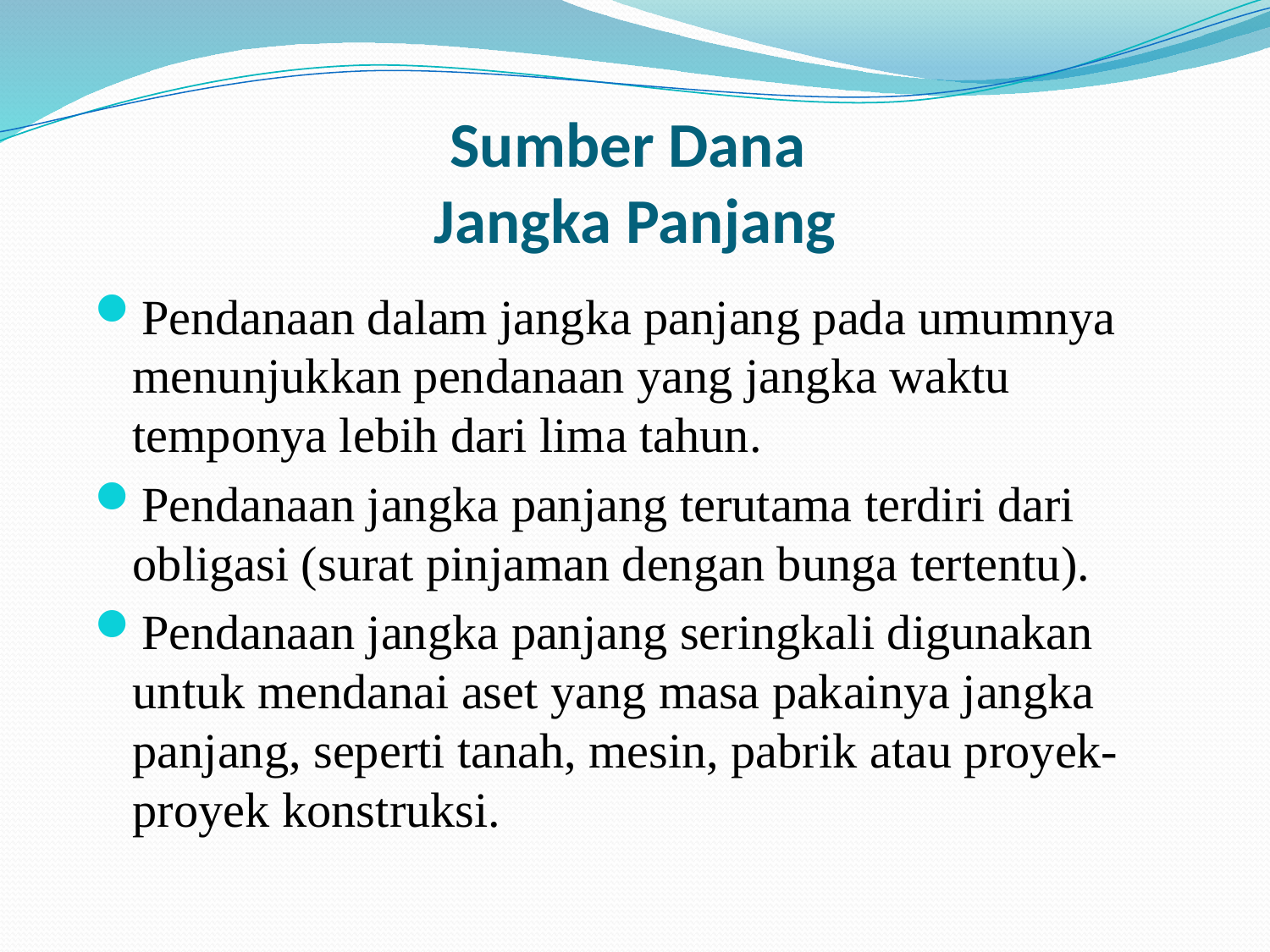

# Sumber Dana Jangka Panjang
Pendanaan dalam jangka panjang pada umumnya menunjukkan pendanaan yang jangka waktu temponya lebih dari lima tahun.
Pendanaan jangka panjang terutama terdiri dari obligasi (surat pinjaman dengan bunga tertentu).
Pendanaan jangka panjang seringkali digunakan untuk mendanai aset yang masa pakainya jangka panjang, seperti tanah, mesin, pabrik atau proyek-proyek konstruksi.